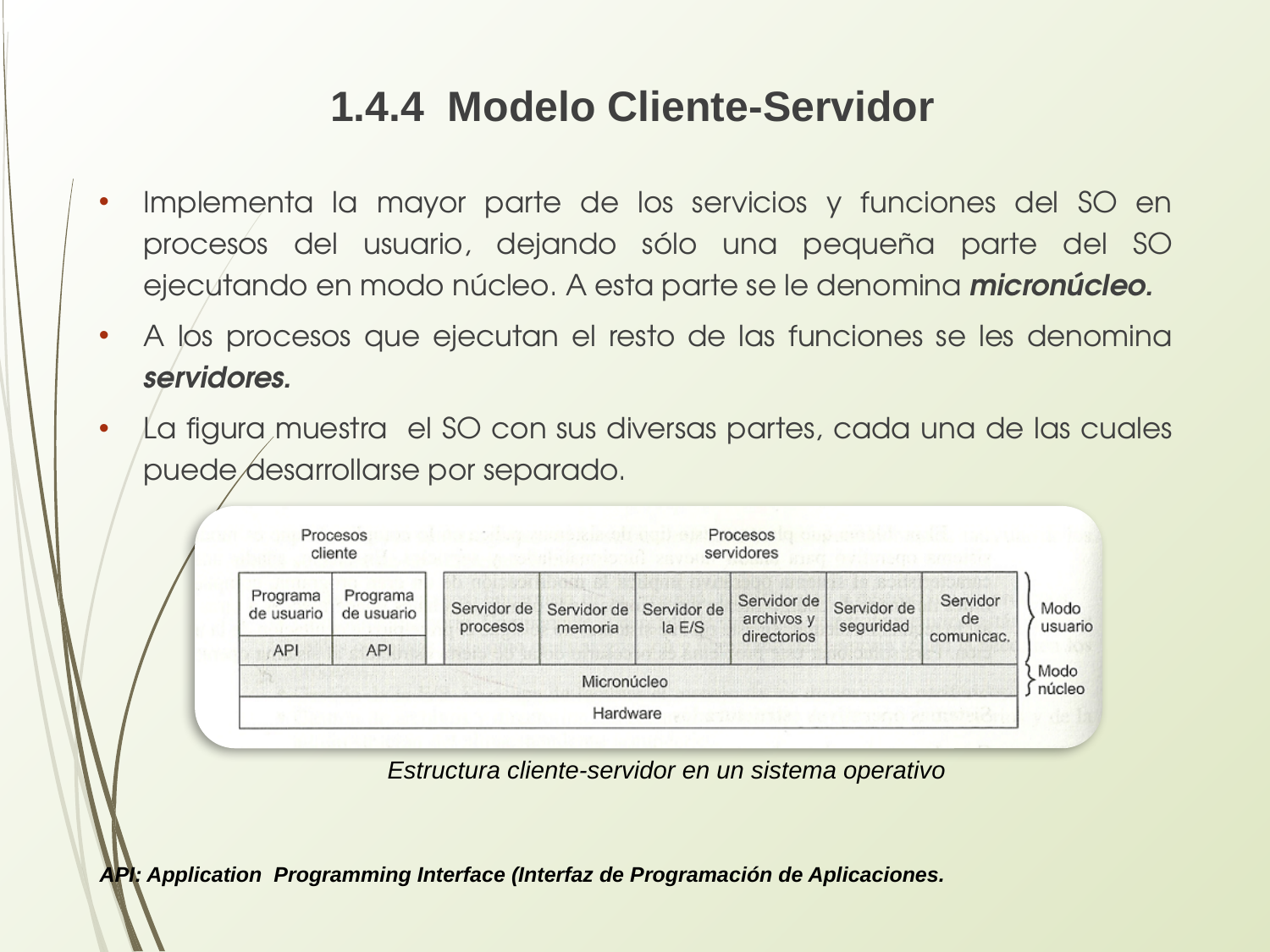

1.4.4  Modelo Cliente-Servidor

Implementa la mayor parte de los servicios y funciones del SO en procesos del usuario, dejando sólo una pequeña parte del SO ejecutando en modo núcleo. A esta parte se le denomina micronúcleo.
A los procesos que ejecutan el resto de las funciones se les denomina servidores.
La figura muestra  el SO con sus diversas partes, cada una de las cuales puede desarrollarse por separado.

Estructura cliente-servidor en un sistema operativo

API: Application  Programming Interface (Interfaz de Programación de Aplicaciones.